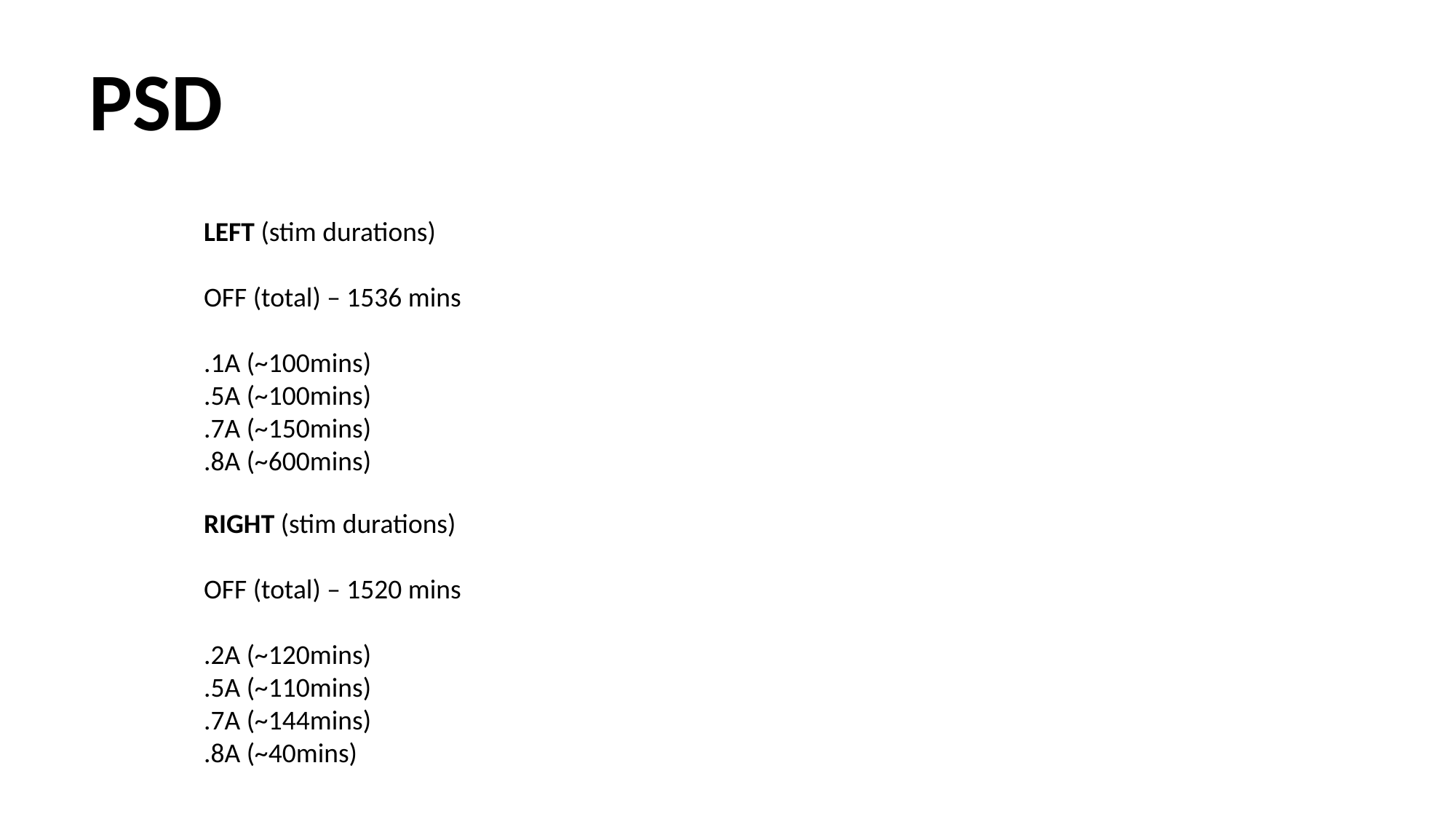

PSD
LEFT (stim durations)

OFF (total) – 1536 mins

.1A (~100mins)
.5A (~100mins)
.7A (~150mins)
.8A (~600mins)
RIGHT (stim durations)

OFF (total) – 1520 mins

.2A (~120mins)
.5A (~110mins)
.7A (~144mins)
.8A (~40mins)